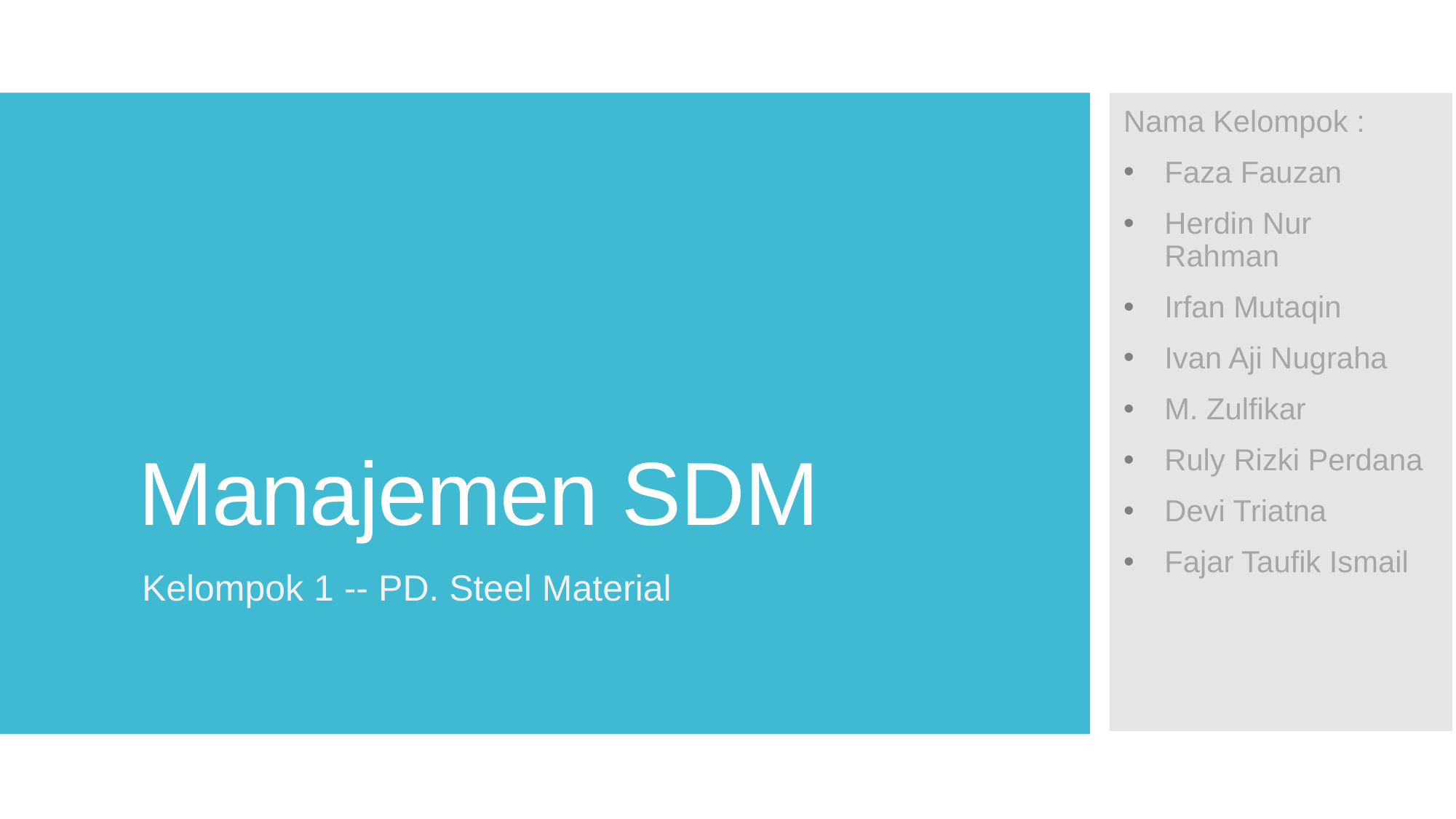

Nama Kelompok :
Faza Fauzan
Herdin Nur Rahman
Irfan Mutaqin
Ivan Aji Nugraha
M. Zulfikar
Ruly Rizki Perdana
Devi Triatna
Fajar Taufik Ismail
Manajemen SDM
Kelompok 1 -- PD. Steel Material